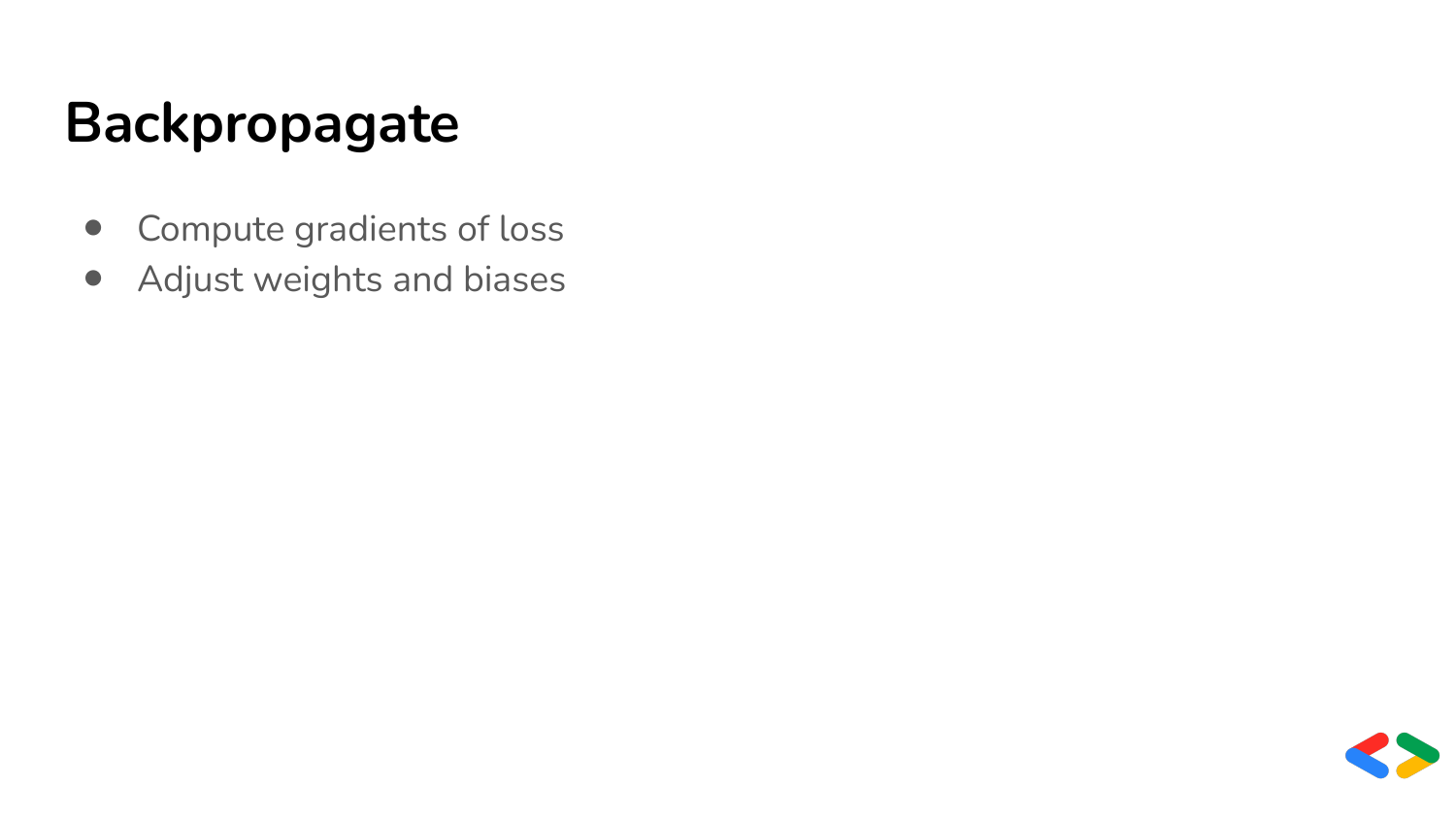

# Backpropagate
Compute gradients of loss
Adjust weights and biases